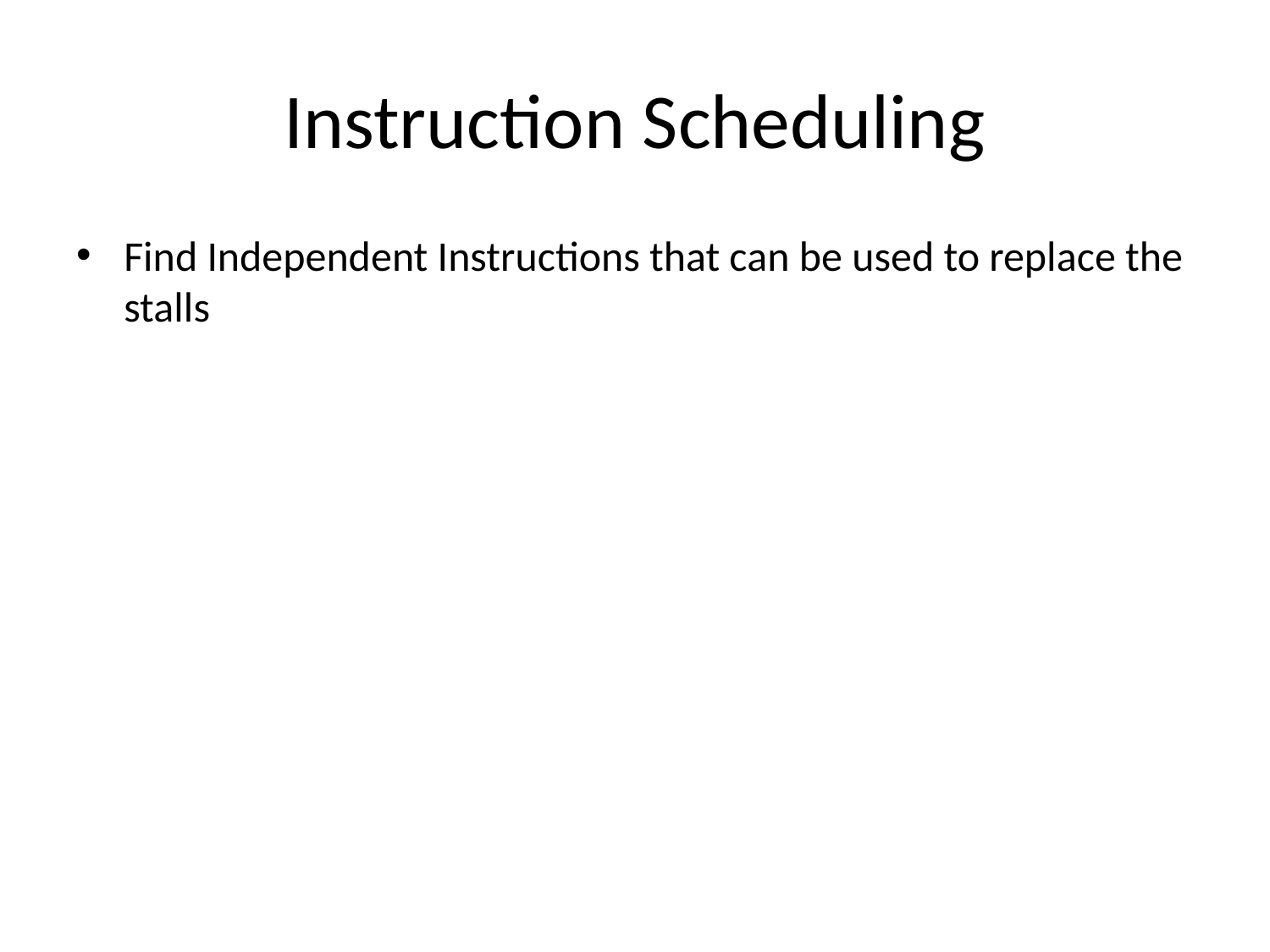

# Instruction Scheduling
Find Independent Instructions that can be used to replace the stalls